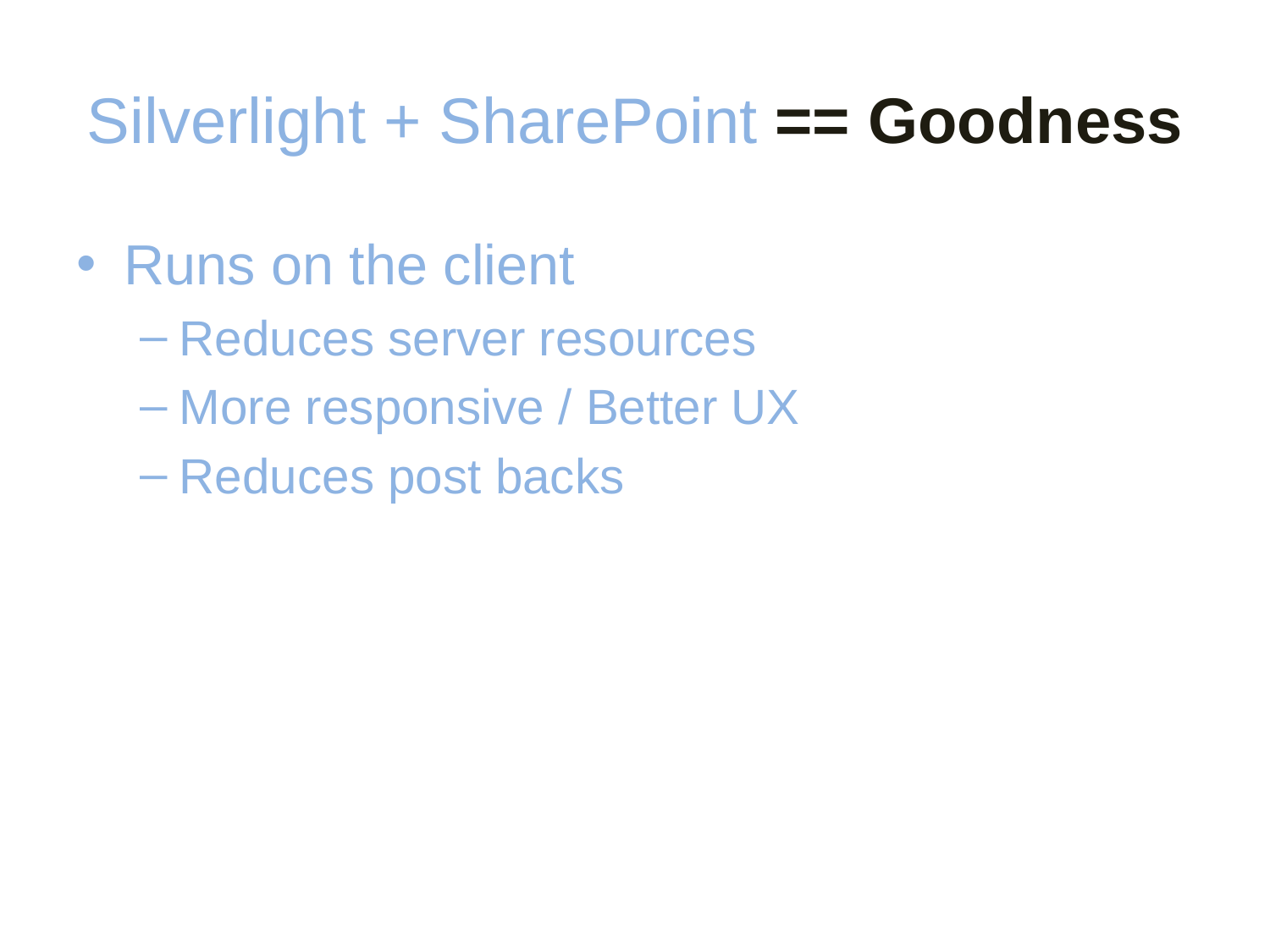

# Silverlight + SharePoint == Goodness
Runs on the client
Reduces server resources
More responsive / Better UX
Reduces post backs